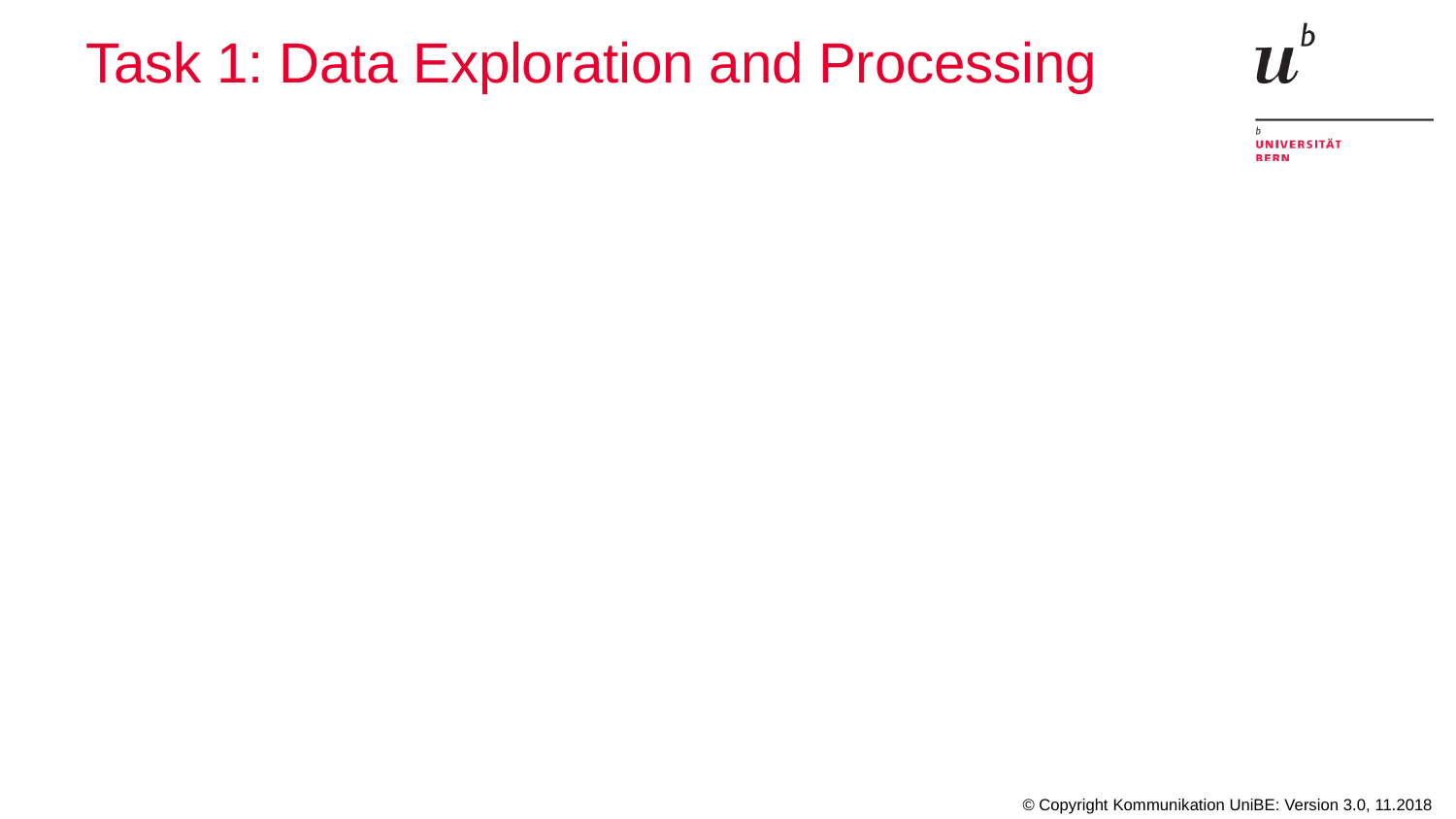

# Task 1: Data Exploration and Processing